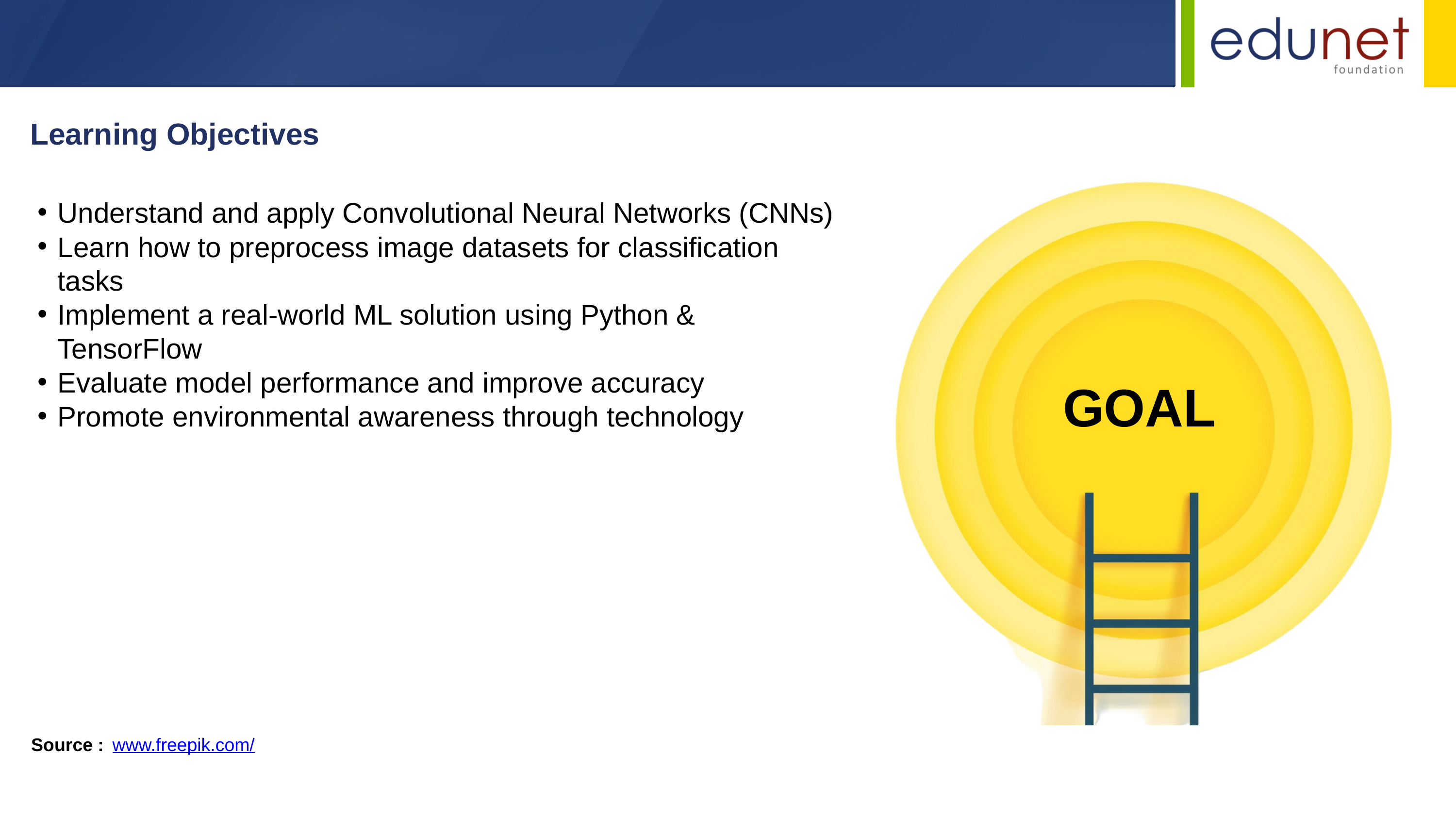

Learning Objectives

Understand and apply Convolutional Neural Networks (CNNs)
Learn how to preprocess image datasets for classification tasks
Implement a real-world ML solution using Python & TensorFlow
Evaluate model performance and improve accuracy
Promote environmental awareness through technology
GOAL

Source :
www.freepik.com/